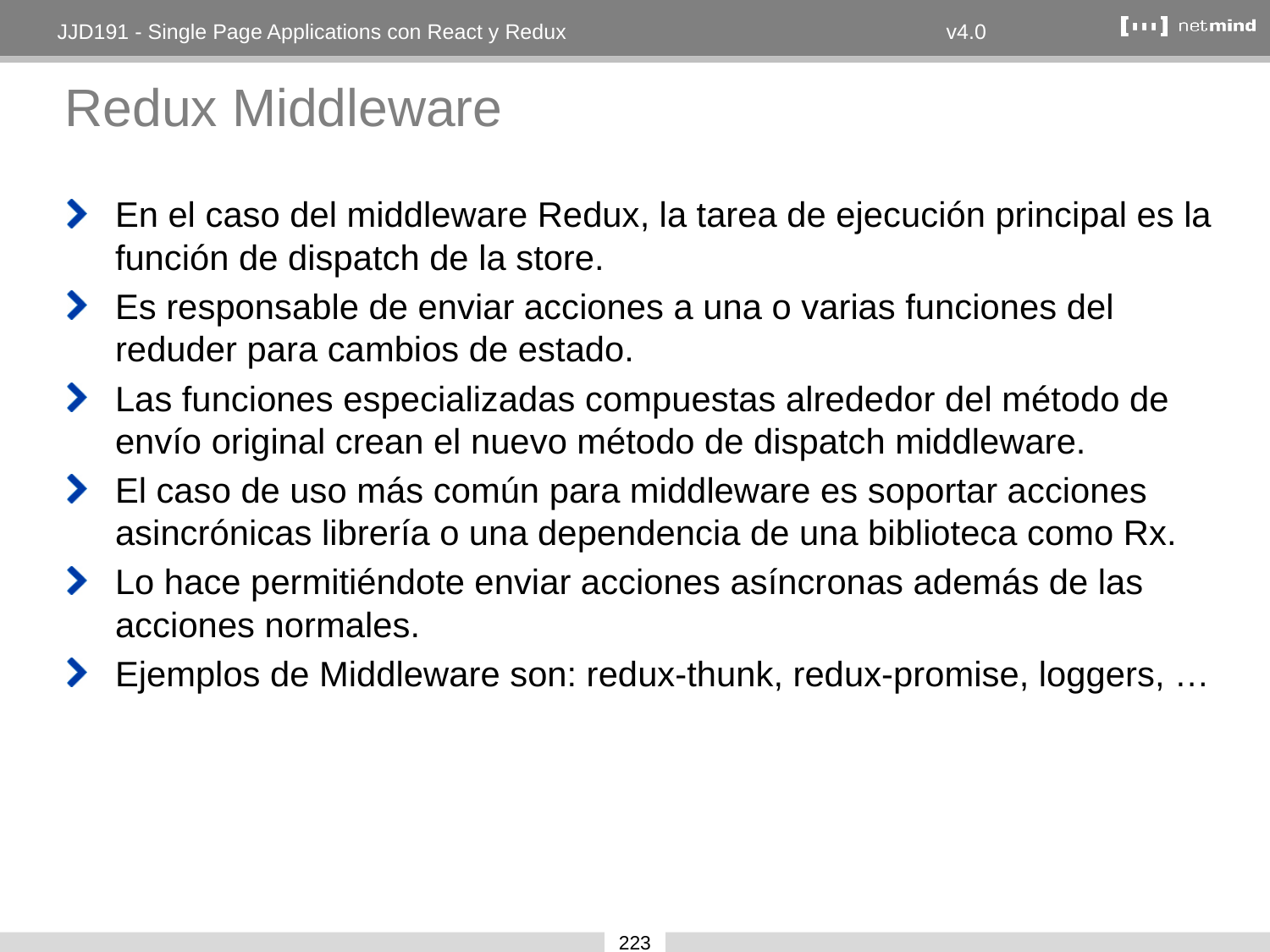

# Redux Middleware
En el caso del middleware Redux, la tarea de ejecución principal es la función de dispatch de la store.
Es responsable de enviar acciones a una o varias funciones del reduder para cambios de estado.
Las funciones especializadas compuestas alrededor del método de envío original crean el nuevo método de dispatch middleware.
El caso de uso más común para middleware es soportar acciones asincrónicas librería o una dependencia de una biblioteca como Rx.
Lo hace permitiéndote enviar acciones asíncronas además de las acciones normales.
Ejemplos de Middleware son: redux-thunk, redux-promise, loggers, …
223